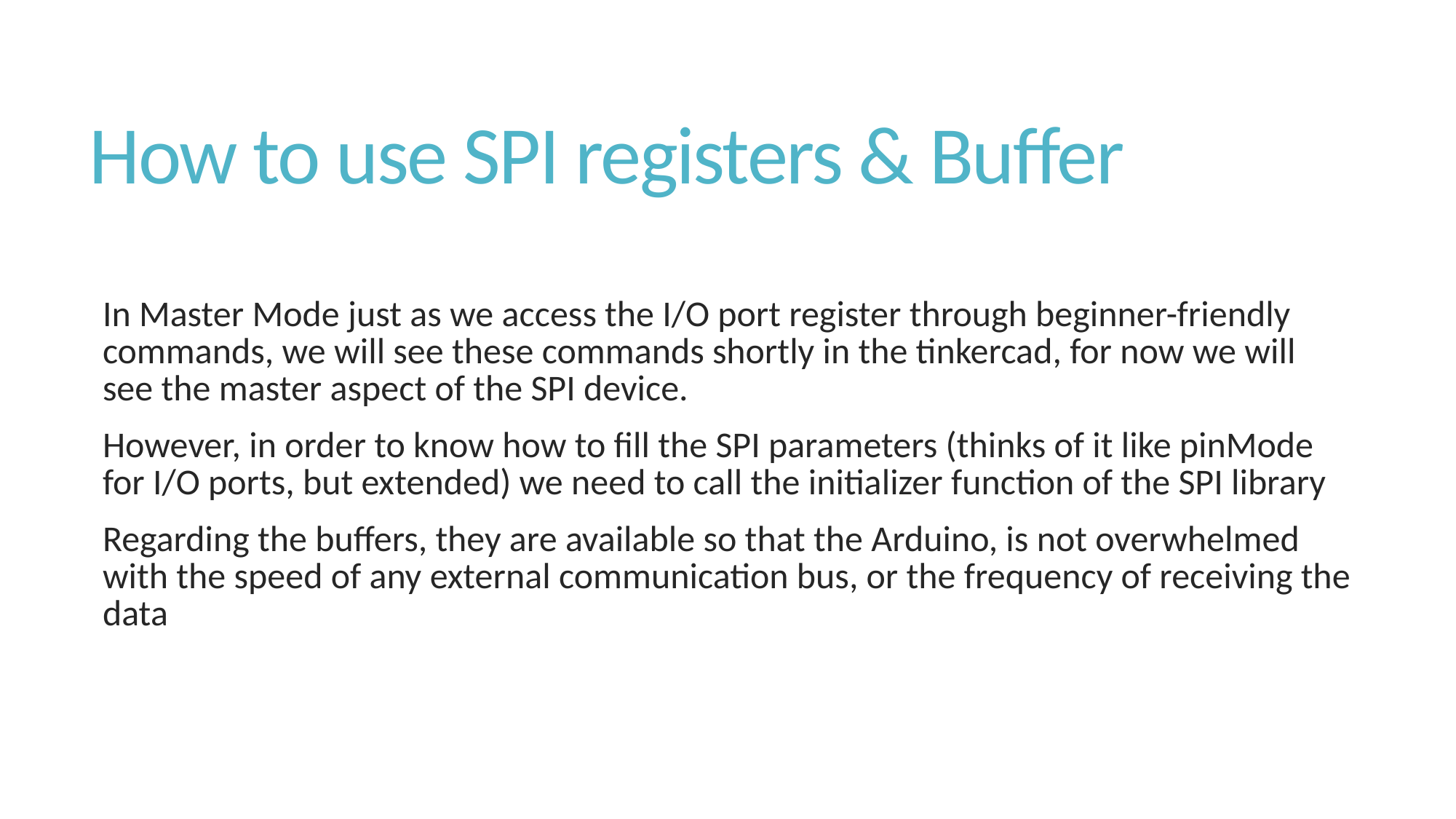

# How to use SPI registers & Buffer
In Master Mode just as we access the I/O port register through beginner-friendly commands, we will see these commands shortly in the tinkercad, for now we will see the master aspect of the SPI device.
However, in order to know how to fill the SPI parameters (thinks of it like pinMode for I/O ports, but extended) we need to call the initializer function of the SPI library
Regarding the buffers, they are available so that the Arduino, is not overwhelmed with the speed of any external communication bus, or the frequency of receiving the data